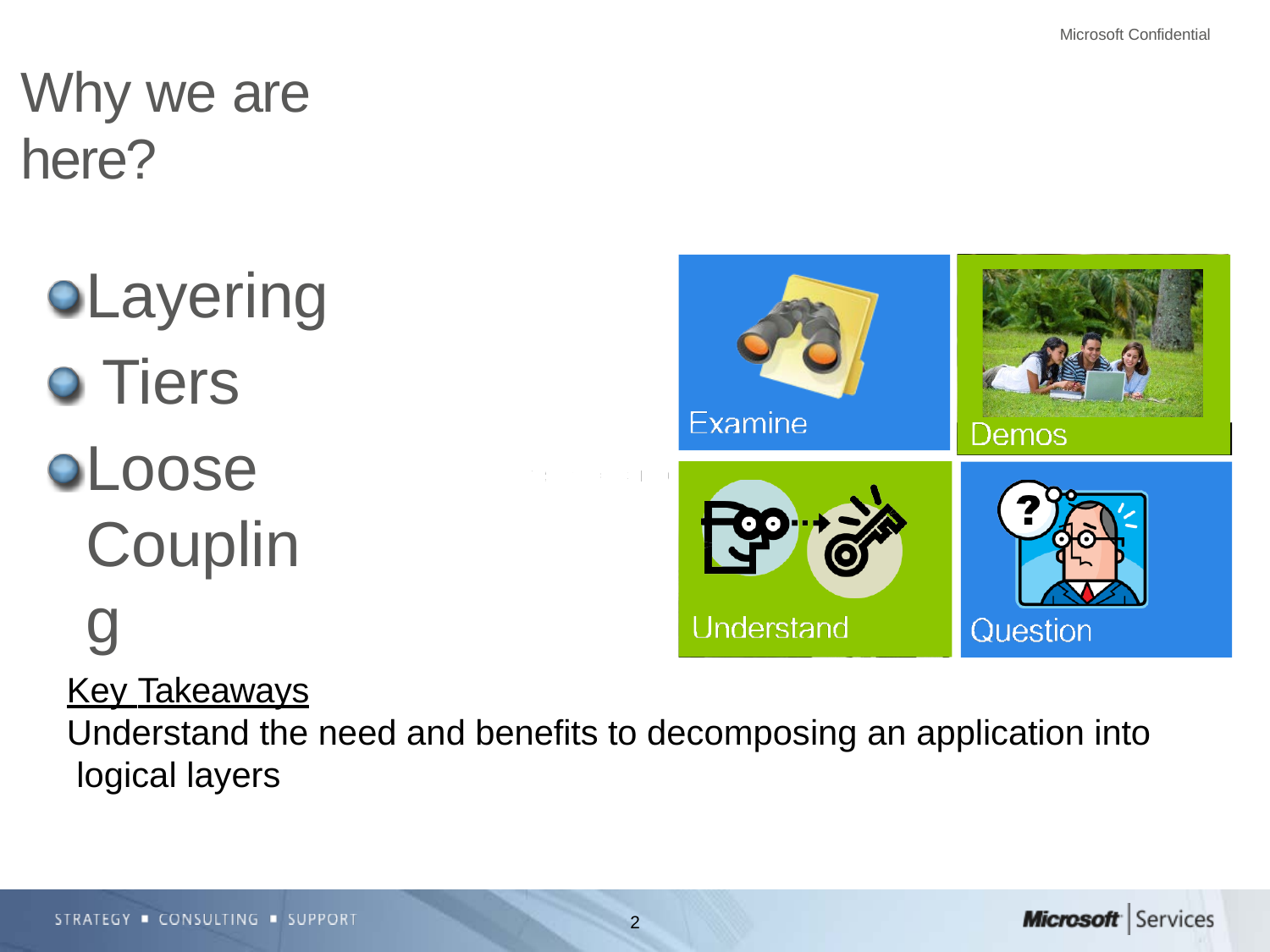

Microsoft Confidential
# Why we are here?
Layering  Tiers
Loose Coupling

Key Takeaways
Understand the need and benefits to decomposing an application into  logical layers

2